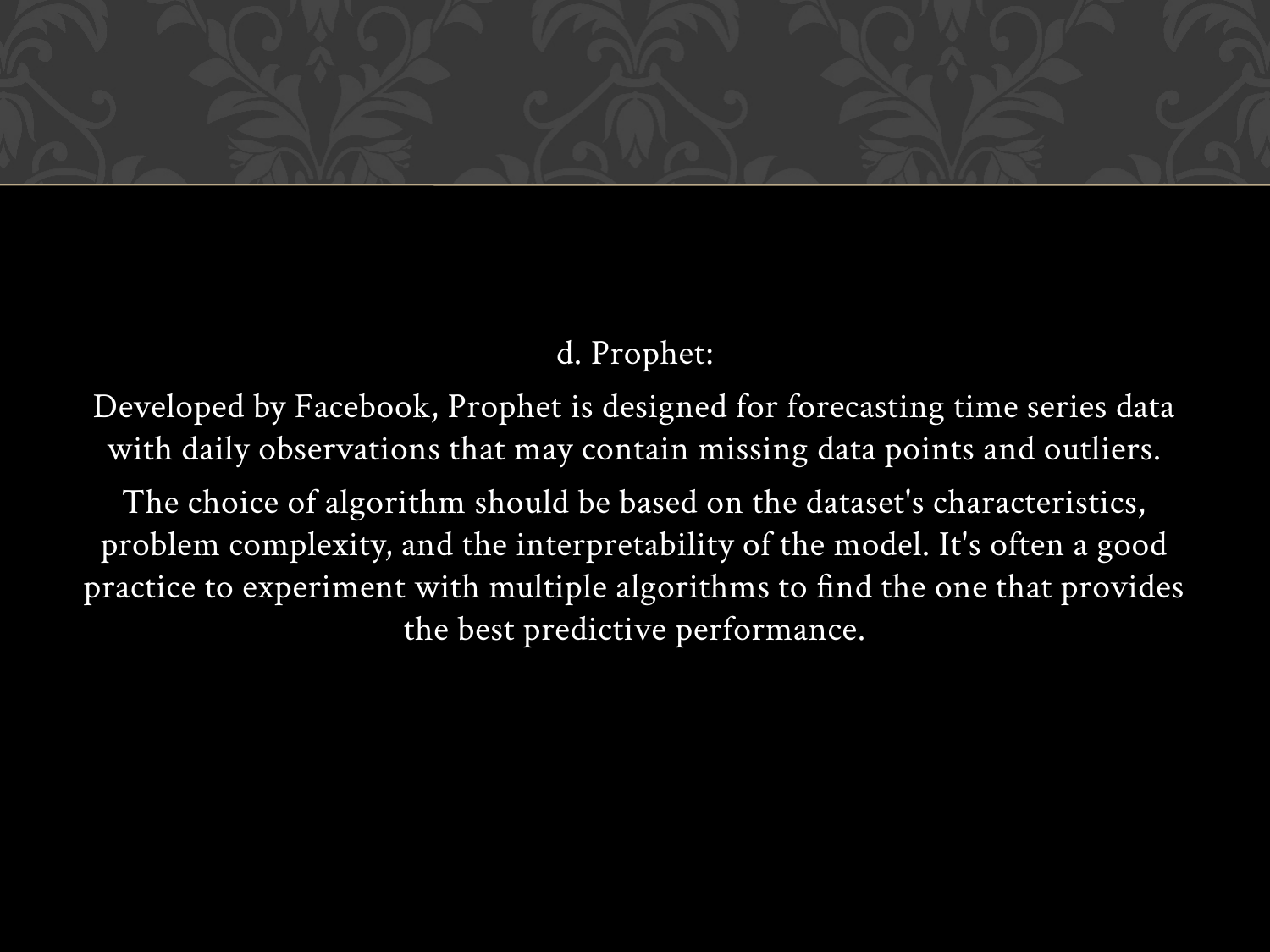

#
d. Prophet:
Developed by Facebook, Prophet is designed for forecasting time series data with daily observations that may contain missing data points and outliers.
The choice of algorithm should be based on the dataset's characteristics, problem complexity, and the interpretability of the model. It's often a good practice to experiment with multiple algorithms to find the one that provides the best predictive performance.